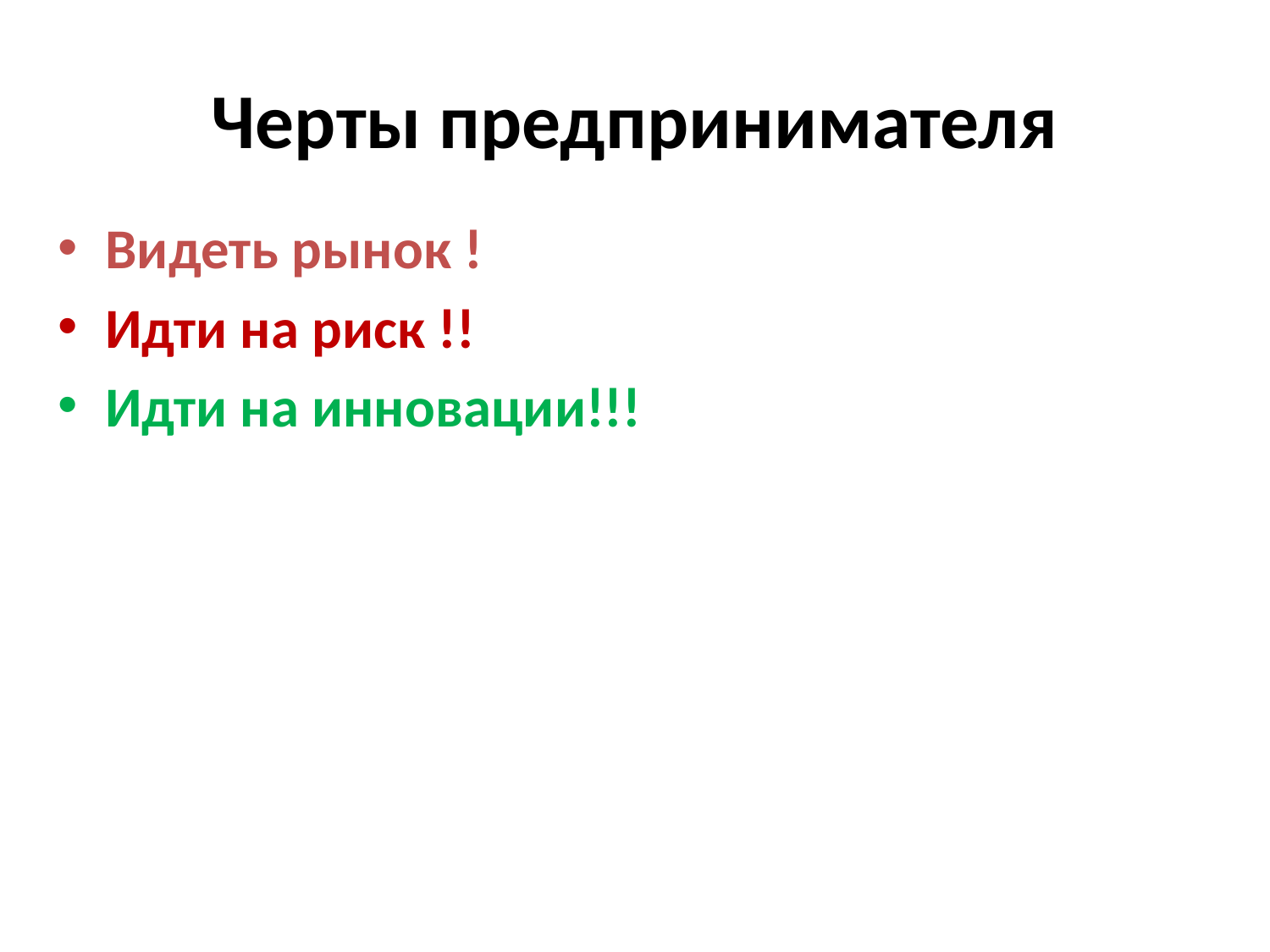

# Черты предпринимателя
Видеть рынок !
Идти на риск !!
Идти на инновации!!!